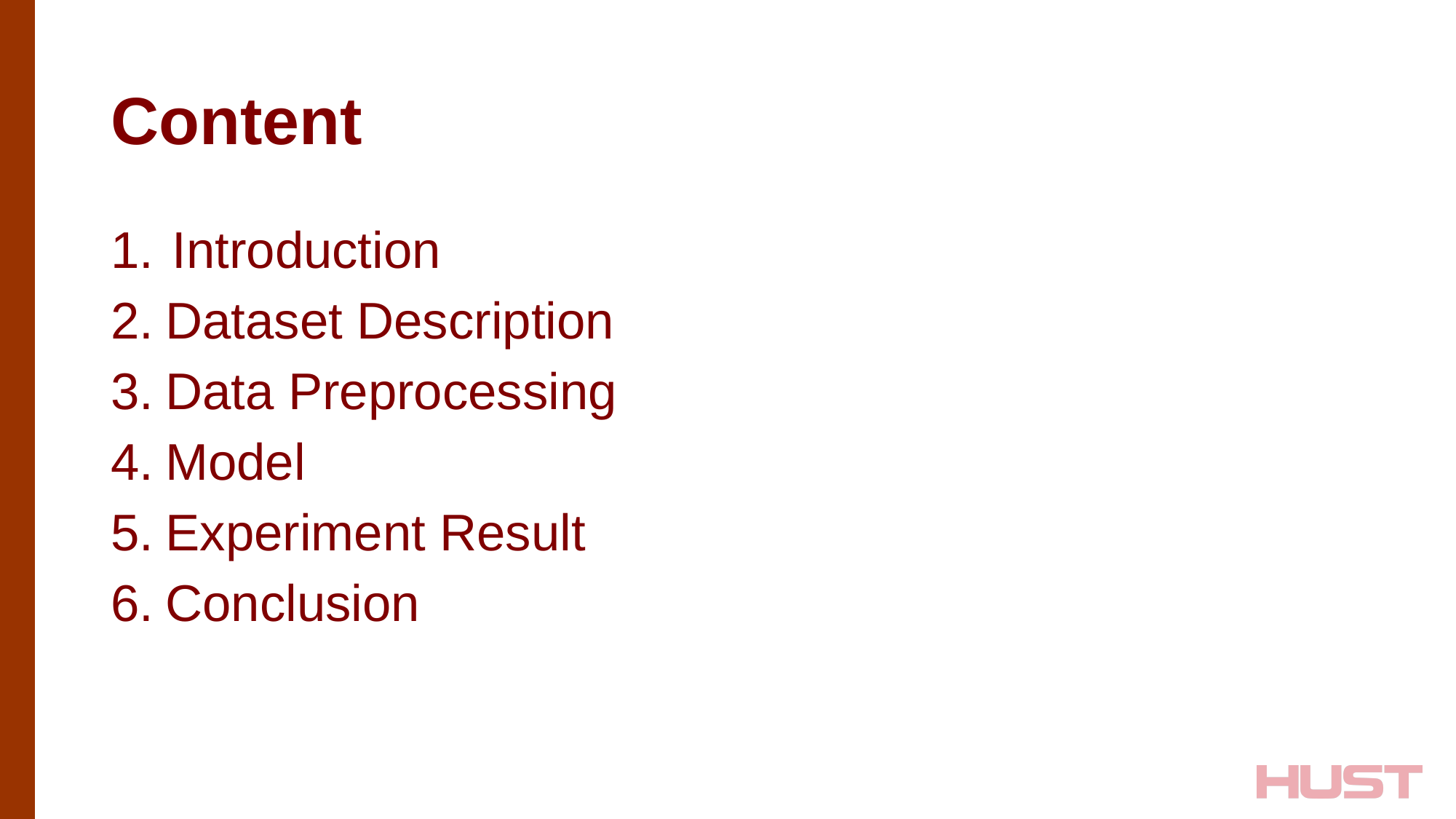

# Content

Introduction
Dataset Description
Data Preprocessing
Model
Experiment Result
Conclusion